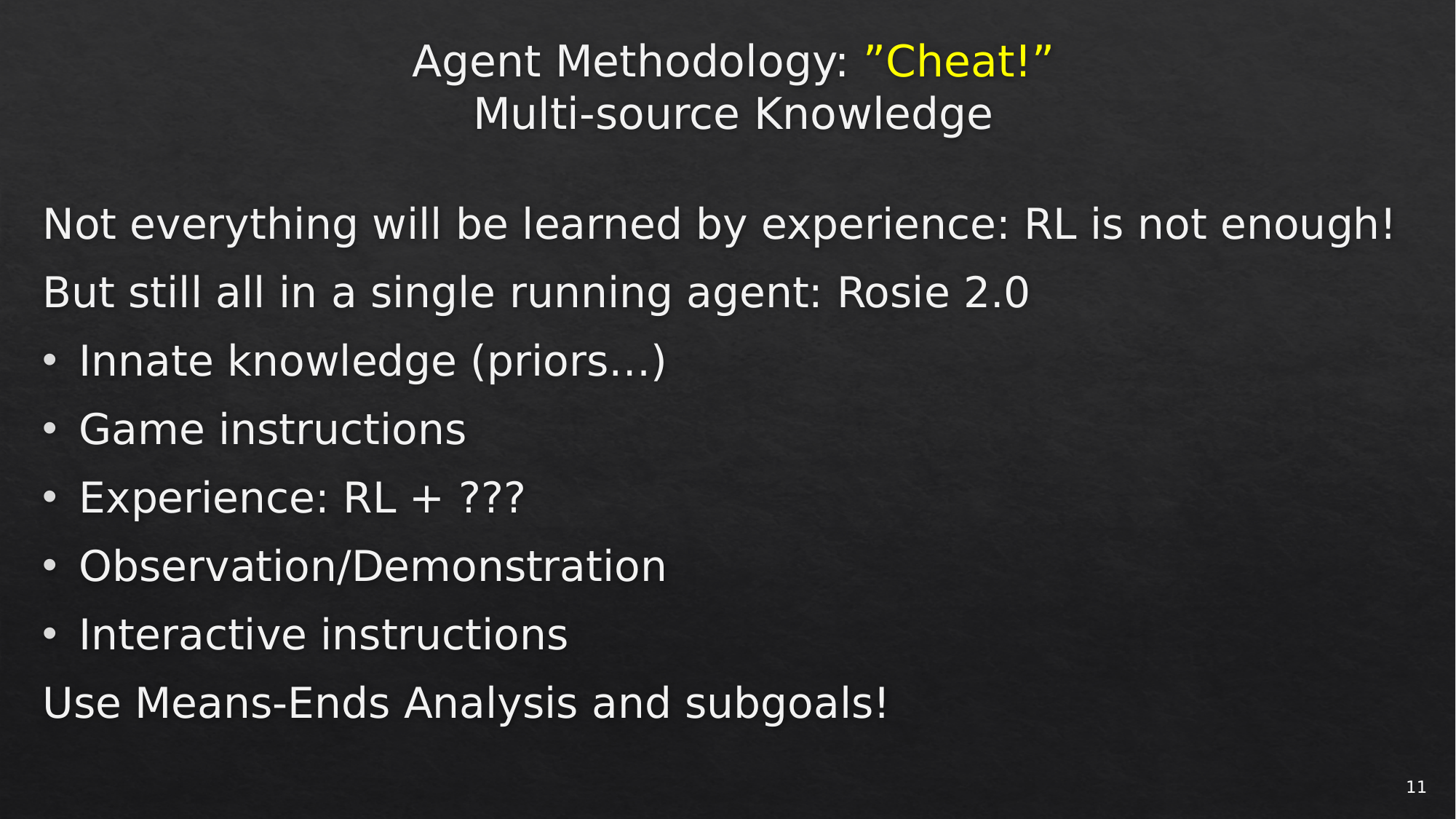

# Agent Methodology: ”Cheat!” Multi-source Knowledge
Not everything will be learned by experience: RL is not enough!
But still all in a single running agent: Rosie 2.0
Innate knowledge (priors…)
Game instructions
Experience: RL + ???
Observation/Demonstration
Interactive instructions
Use Means-Ends Analysis and subgoals!
11